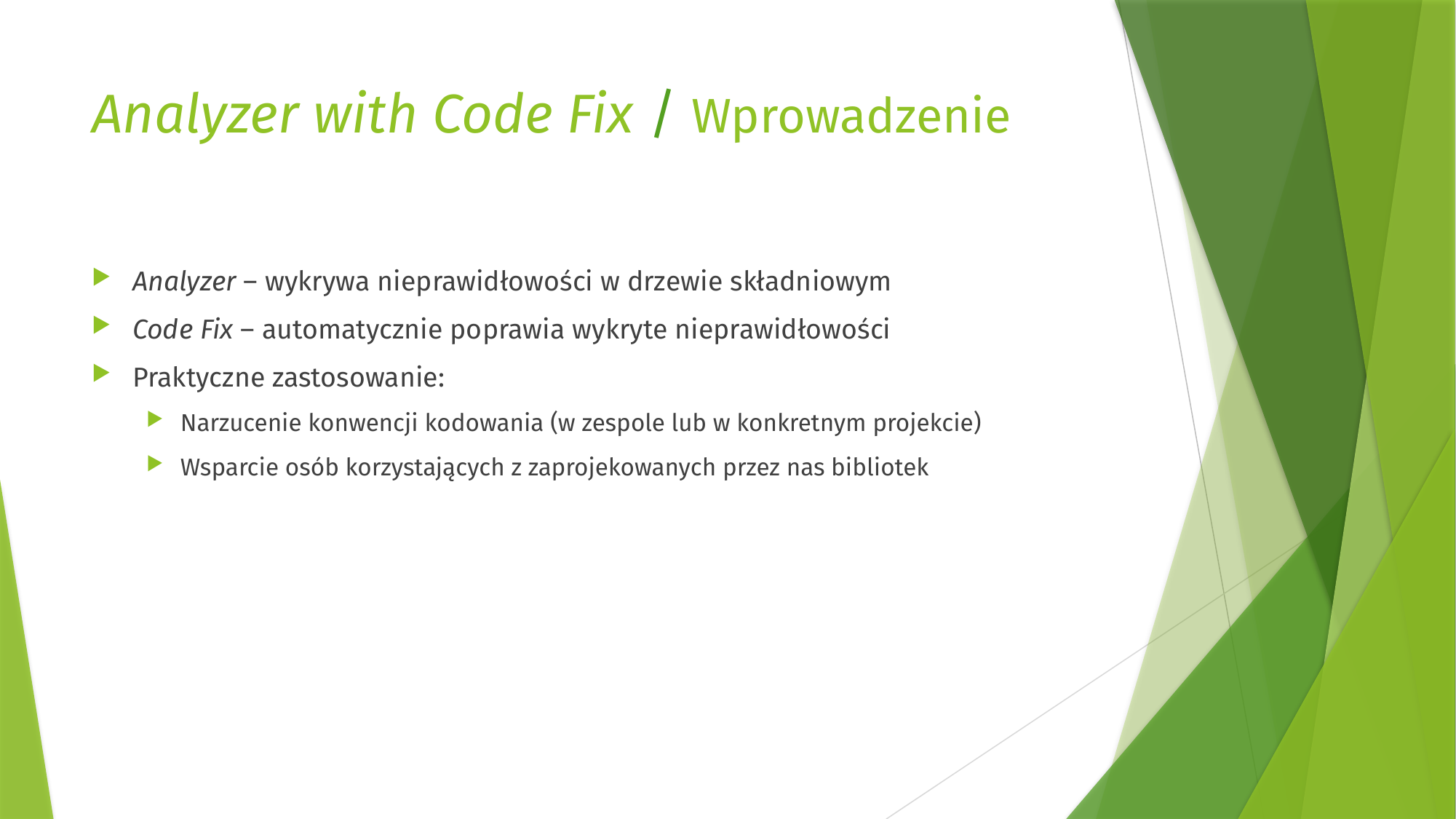

# Analyzer with Code Fix / Wprowadzenie
Analyzer – wykrywa nieprawidłowości w drzewie składniowym
Code Fix – automatycznie poprawia wykryte nieprawidłowości
Praktyczne zastosowanie:
Narzucenie konwencji kodowania (w zespole lub w konkretnym projekcie)
Wsparcie osób korzystających z zaprojekowanych przez nas bibliotek